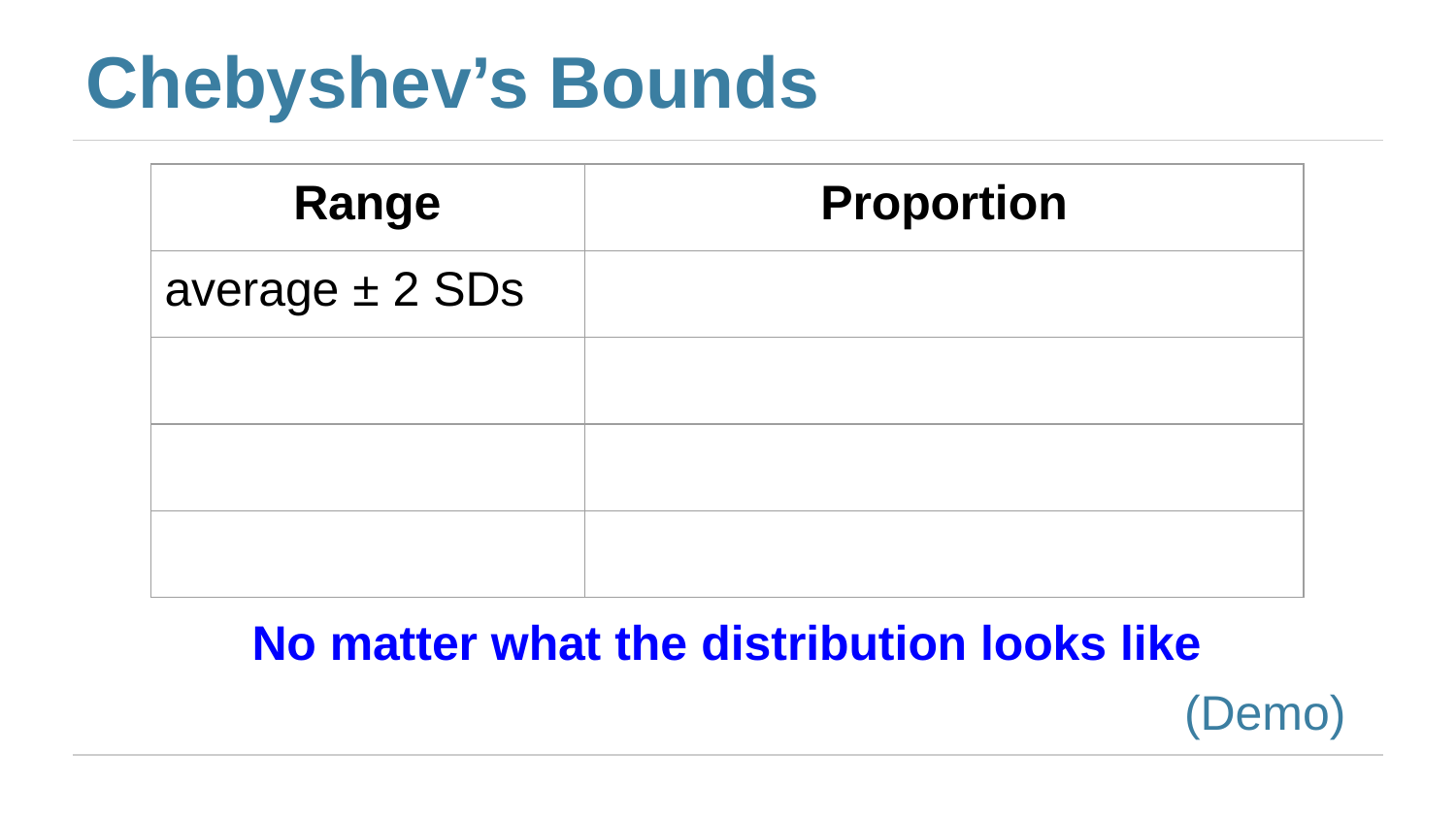

# Chebyshev’s Bounds
| Range | Proportion |
| --- | --- |
| average ± 2 SDs |  |
|  |  |
|  |  |
|  |  |
No matter what the distribution looks like
(Demo)